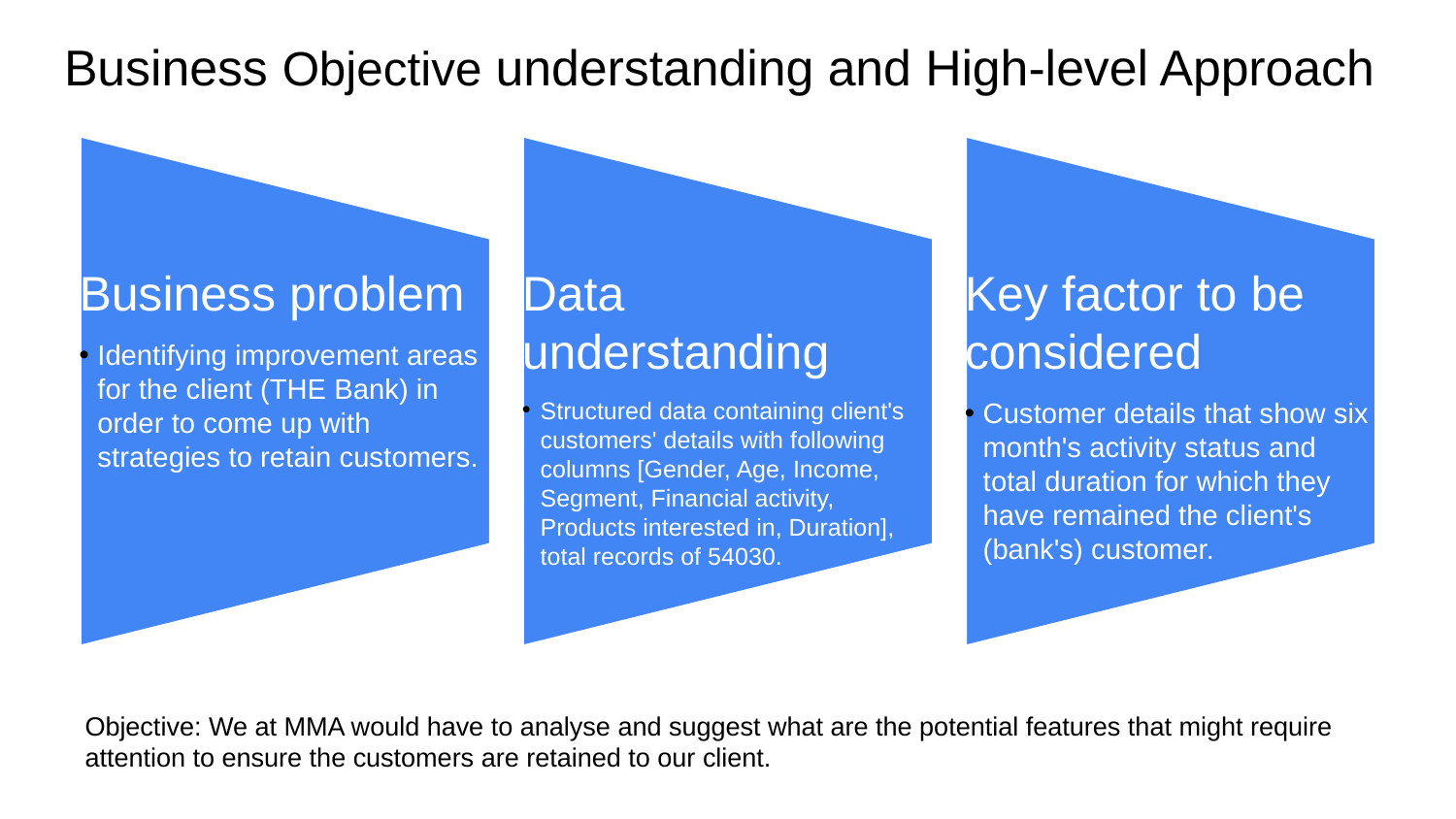

# Business Objective understanding and High-level Approach
Business problem
Identifying improvement areas for the client (THE Bank) in order to come up with strategies to retain customers.
Data understanding
Structured data containing client's customers' details with following columns [Gender, Age, Income, Segment, Financial activity, Products interested in, Duration], total records of 54030.
Key factor to be considered
Customer details that show six month's activity status and total duration for which they have remained the client's (bank's) customer.
Objective: We at MMA would have to analyse and suggest what are the potential features that might require attention to ensure the customers are retained to our client.